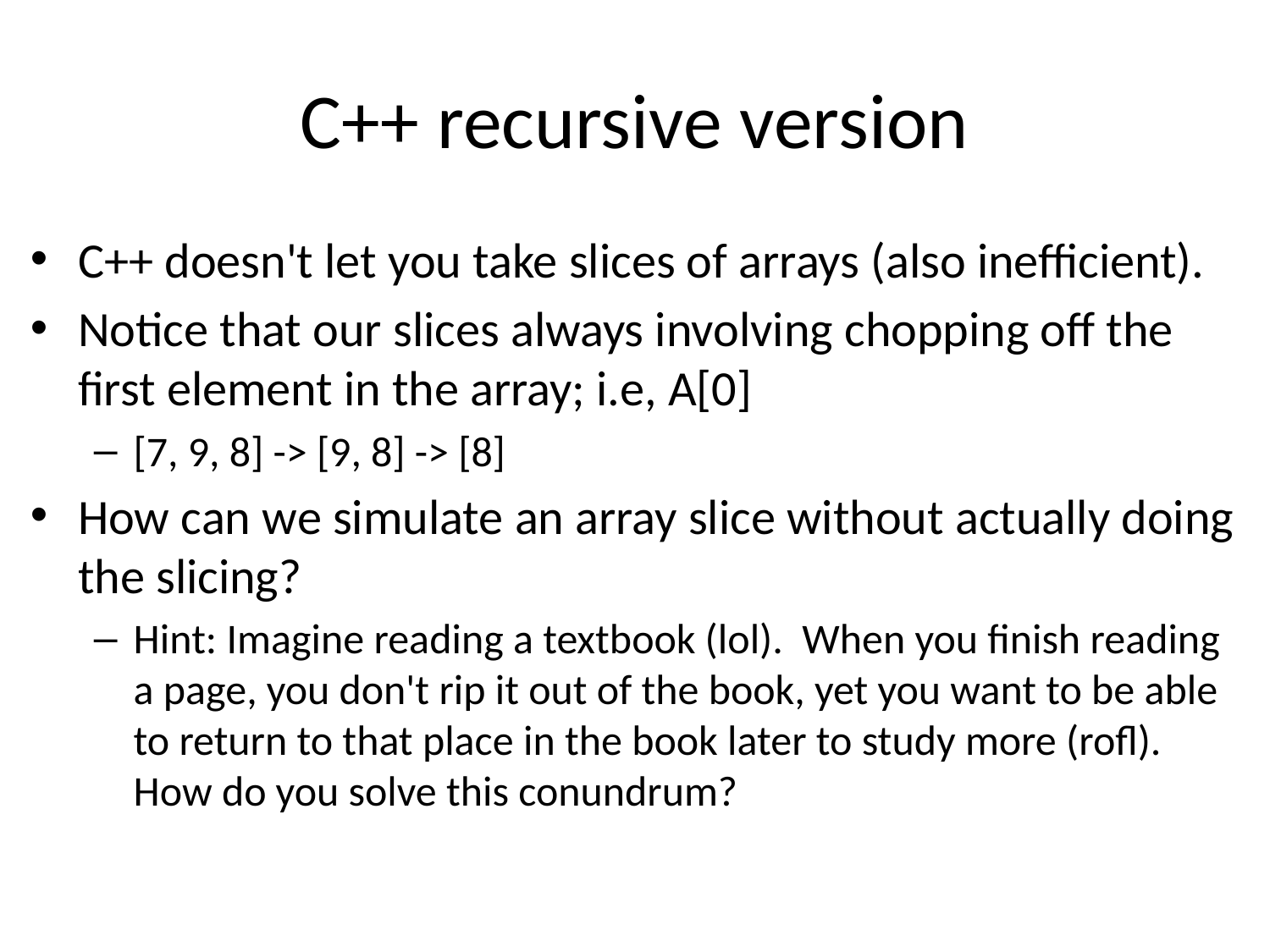

# C++ recursive version
C++ doesn't let you take slices of arrays (also inefficient).
Notice that our slices always involving chopping off the first element in the array; i.e, A[0]
[7, 9, 8] -> [9, 8] -> [8]
How can we simulate an array slice without actually doing the slicing?
Hint: Imagine reading a textbook (lol).  When you finish reading a page, you don't rip it out of the book, yet you want to be able to return to that place in the book later to study more (rofl).  How do you solve this conundrum?